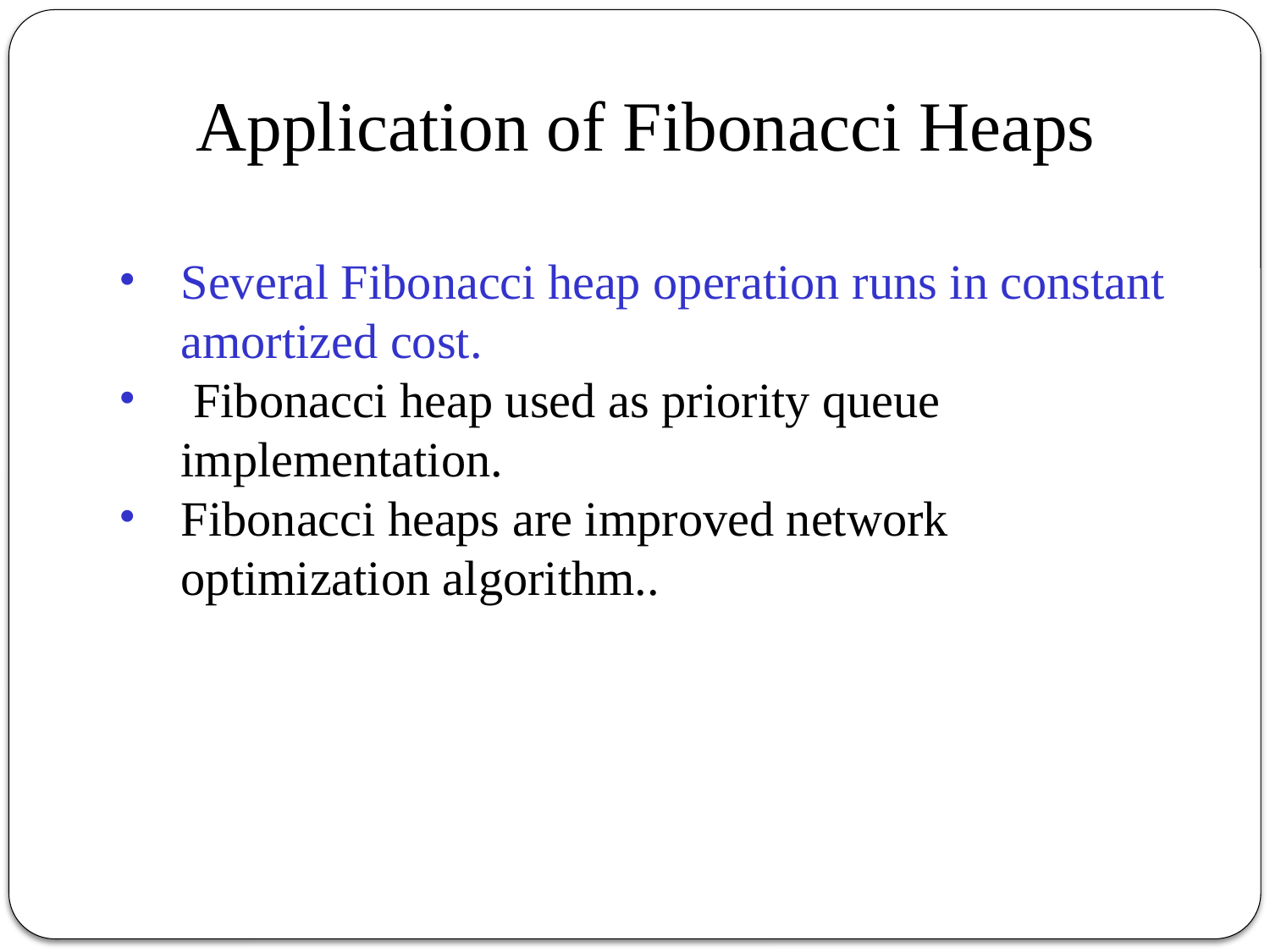

Application of Fibonacci Heaps

Several Fibonacci heap operation runs in constant amortized cost.
 Fibonacci heap used as priority queue implementation.
Fibonacci heaps are improved network optimization algorithm..